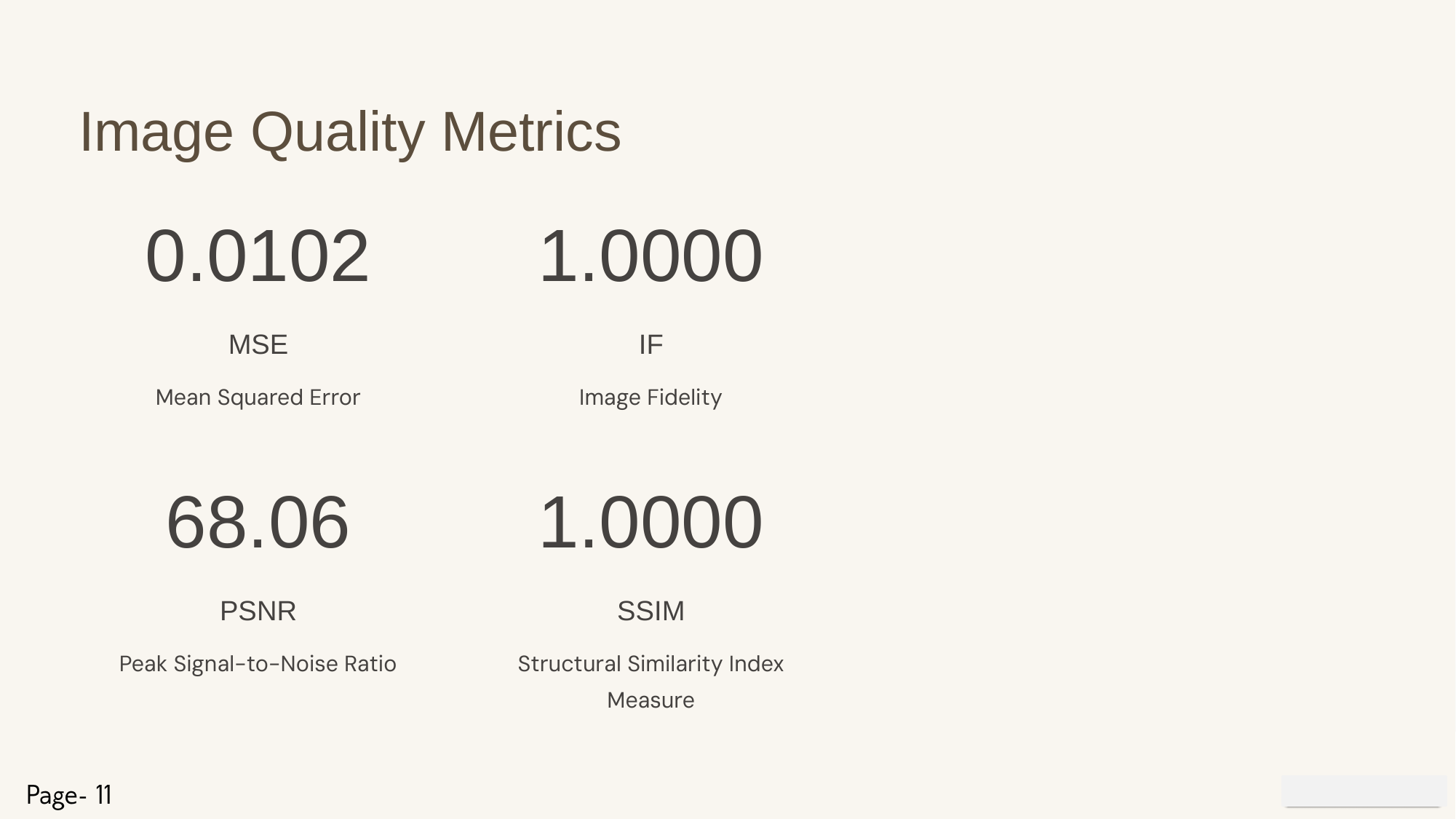

Image Quality Metrics
0.0102
1.0000
MSE
IF
Mean Squared Error
Image Fidelity
68.06
1.0000
PSNR
SSIM
Structural Similarity Index Measure
Peak Signal-to-Noise Ratio
Page- 11